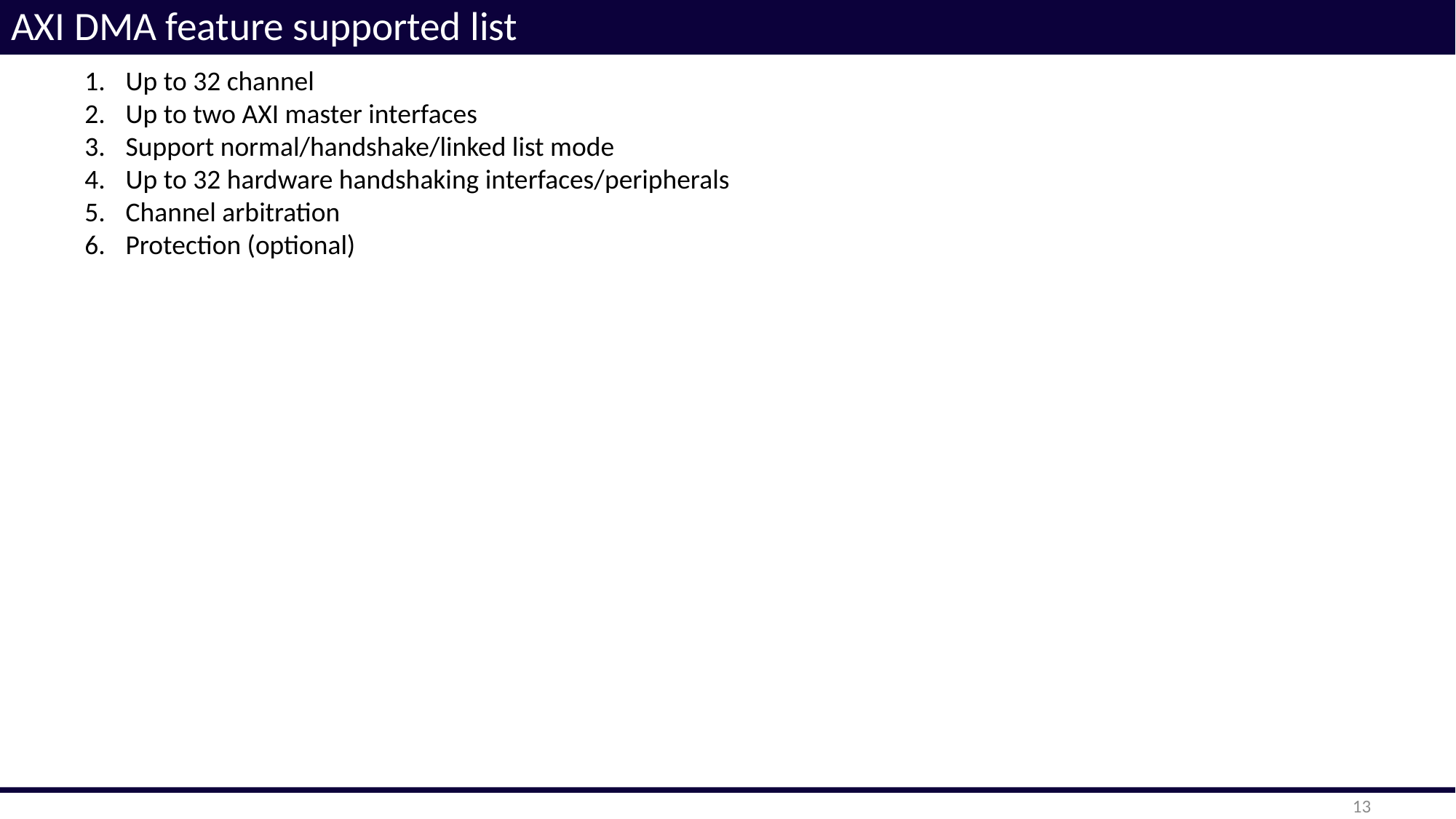

# AXI DMA feature supported list
Up to 32 channel
Up to two AXI master interfaces
Support normal/handshake/linked list mode
Up to 32 hardware handshaking interfaces/peripherals
Channel arbitration
Protection (optional)
13